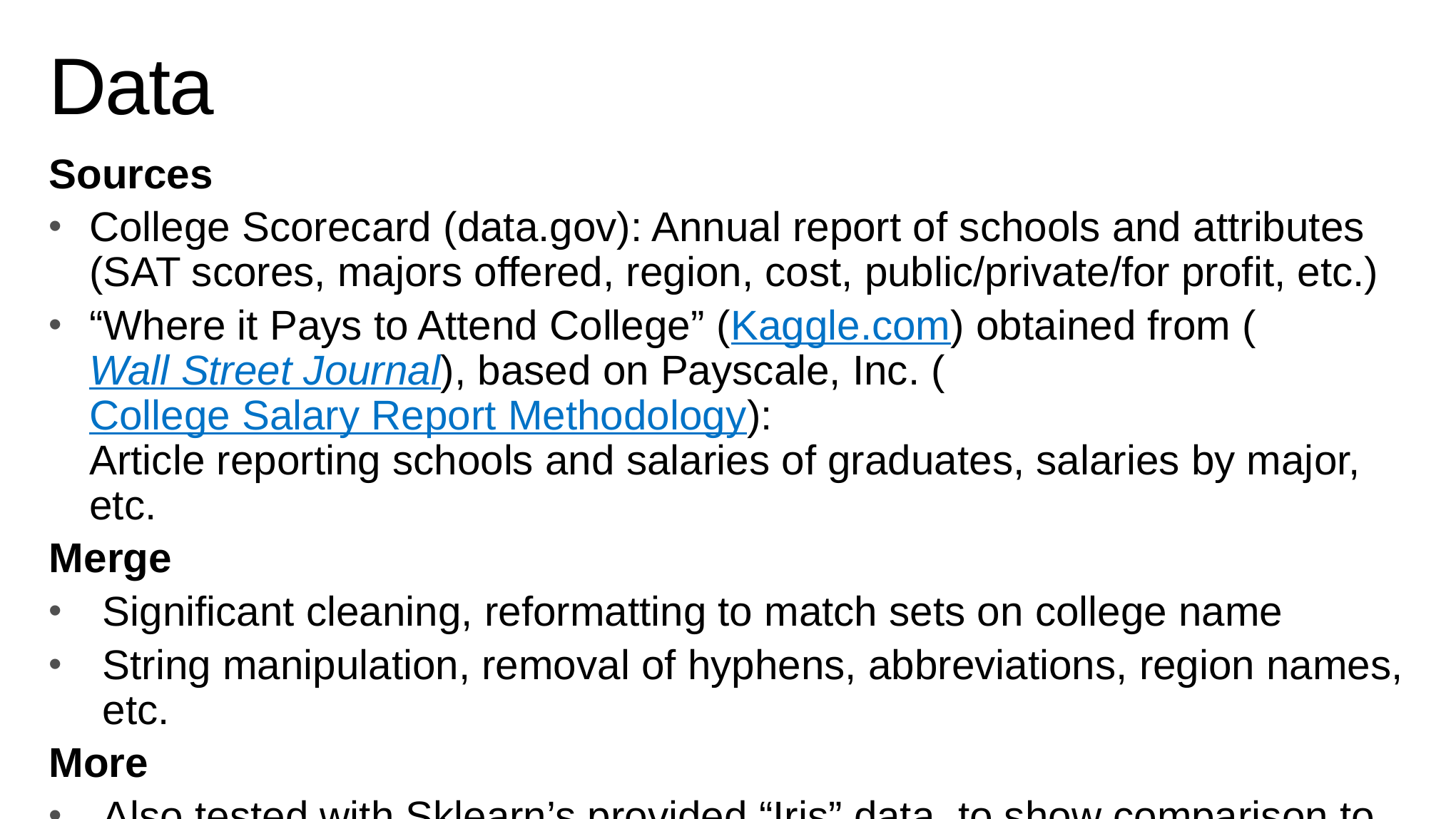

# Data
Sources
College Scorecard (data.gov): Annual report of schools and attributes (SAT scores, majors offered, region, cost, public/private/for profit, etc.)
“Where it Pays to Attend College” (Kaggle.com) obtained from (Wall Street Journal), based on Payscale, Inc. (College Salary Report Methodology):
Article reporting schools and salaries of graduates, salaries by major, etc.
Merge
Significant cleaning, reformatting to match sets on college name
String manipulation, removal of hyphens, abbreviations, region names, etc.
More
Also tested with Sklearn’s provided “Iris” data, to show comparison to Ribeiro’s original LIME package (“LIME classic”)